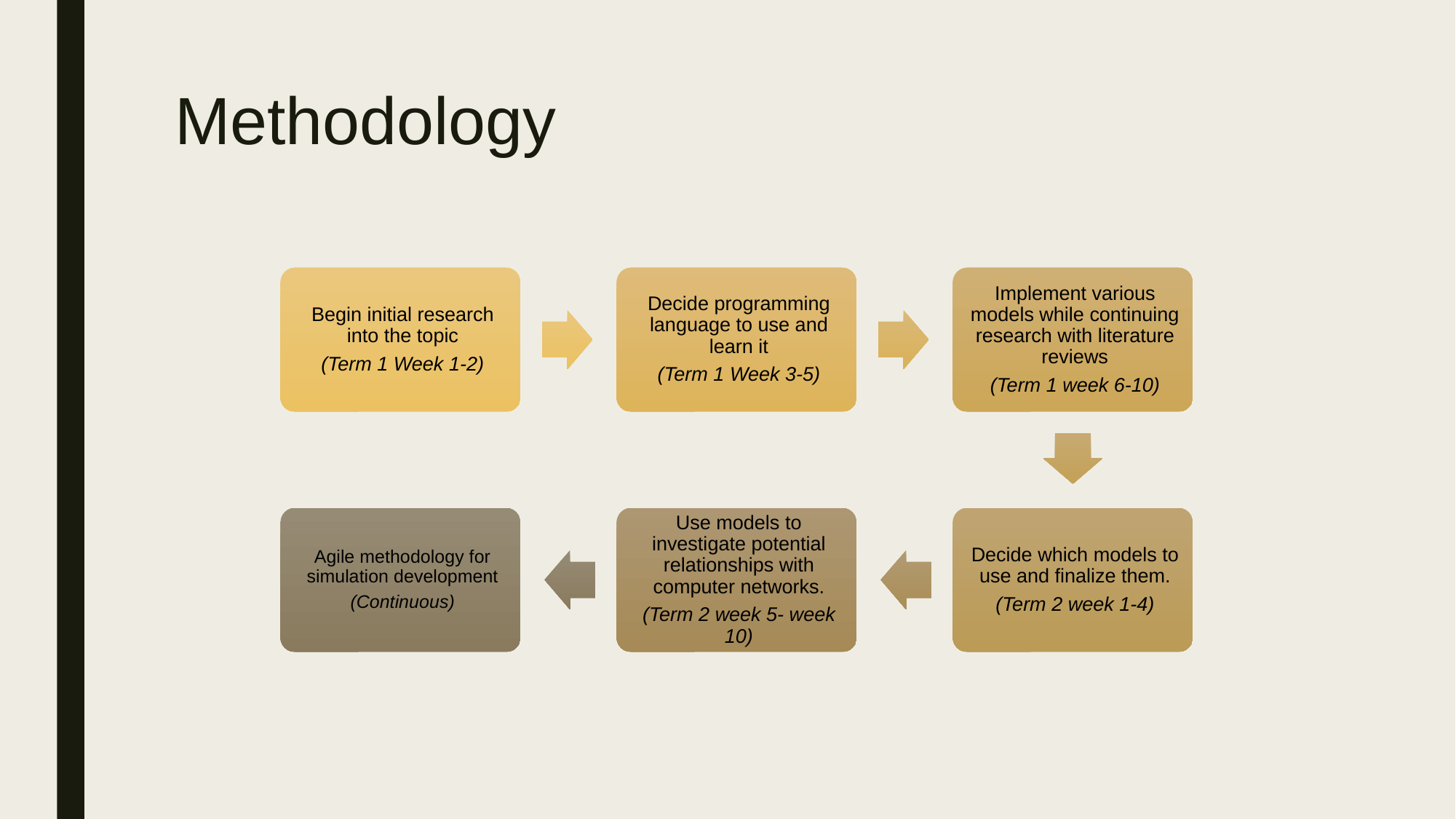

# Methodology
Begin initial research into the topic
(Term 1 Week 1-2)

Decide programming language to use and learn it
(Term 1 Week 3-5)

Implement various models while continuing research with literature reviews
(Term 1 week 6-10)

Decide which models to use and finalize them.
(Term 2 week 1-4)

Use models to investigate potential relationships with computer networks.
(Term 2 week 5- week 10)

Agile methodology for simulation development
(Continuous)